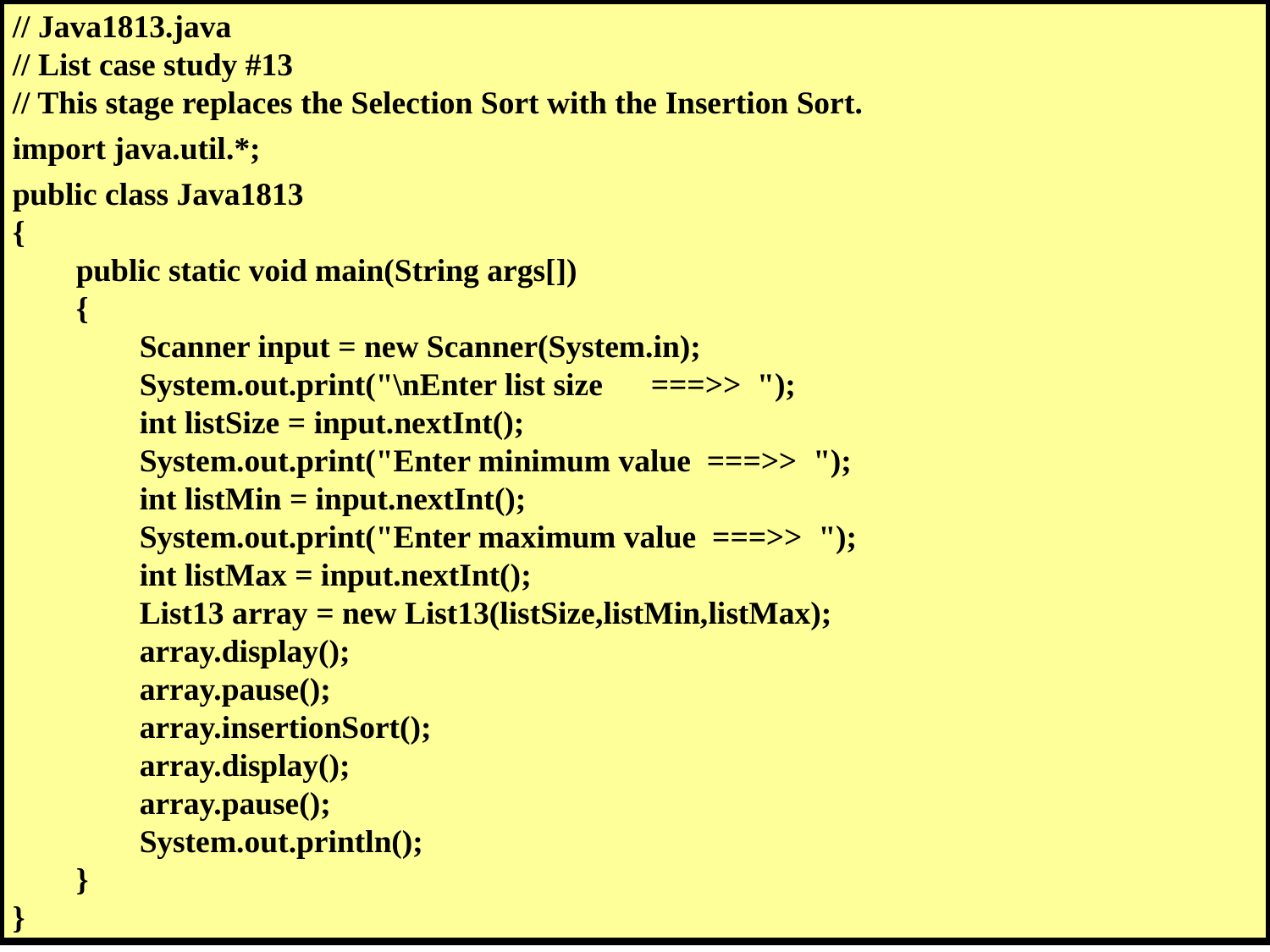

// Java1813.java
// List case study #13
// This stage replaces the Selection Sort with the Insertion Sort.
import java.util.*;
public class Java1813
{
	public static void main(String args[])
	{
		Scanner input = new Scanner(System.in);
		System.out.print("\nEnter list size      ===>>  ");
		int listSize = input.nextInt();
		System.out.print("Enter minimum value  ===>>  ");
		int listMin = input.nextInt();
		System.out.print("Enter maximum value  ===>>  ");
		int listMax = input.nextInt();
		List13 array = new List13(listSize,listMin,listMax);
		array.display();
		array.pause();
		array.insertionSort();
		array.display();
		array.pause();
		System.out.println();
	}
}